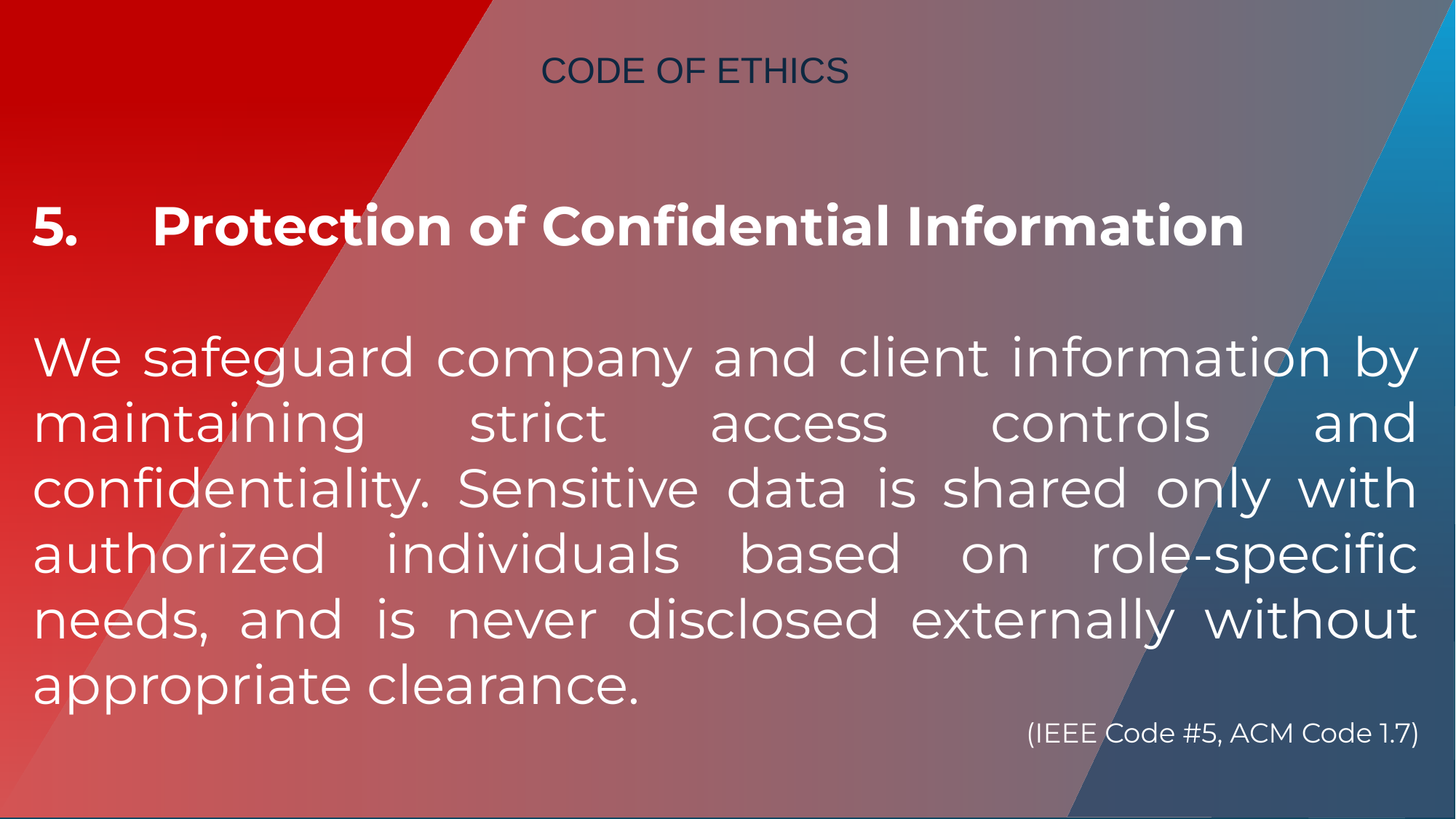

CODE OF ETHICS

  Protection of Confidential Information

We safeguard company and client information by maintaining strict access controls and confidentiality. Sensitive data is shared only with authorized individuals based on role-specific needs, and is never disclosed externally without appropriate clearance.
(IEEE Code #5, ACM Code 1.7)